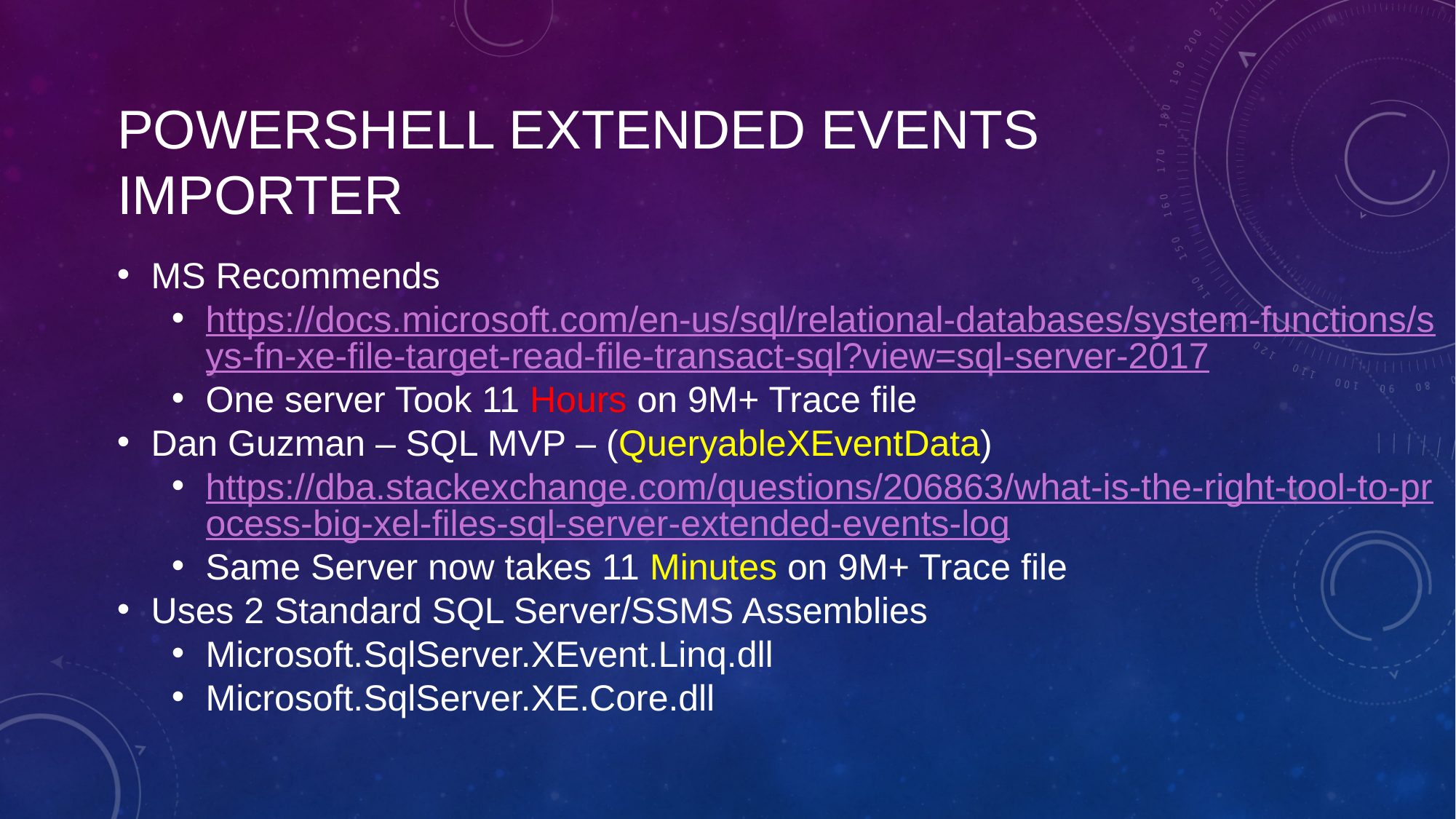

# Powershell extended Events importer
MS Recommends
https://docs.microsoft.com/en-us/sql/relational-databases/system-functions/sys-fn-xe-file-target-read-file-transact-sql?view=sql-server-2017
One server Took 11 Hours on 9M+ Trace file
Dan Guzman – SQL MVP – (QueryableXEventData)
https://dba.stackexchange.com/questions/206863/what-is-the-right-tool-to-process-big-xel-files-sql-server-extended-events-log
Same Server now takes 11 Minutes on 9M+ Trace file
Uses 2 Standard SQL Server/SSMS Assemblies
Microsoft.SqlServer.XEvent.Linq.dll
Microsoft.SqlServer.XE.Core.dll